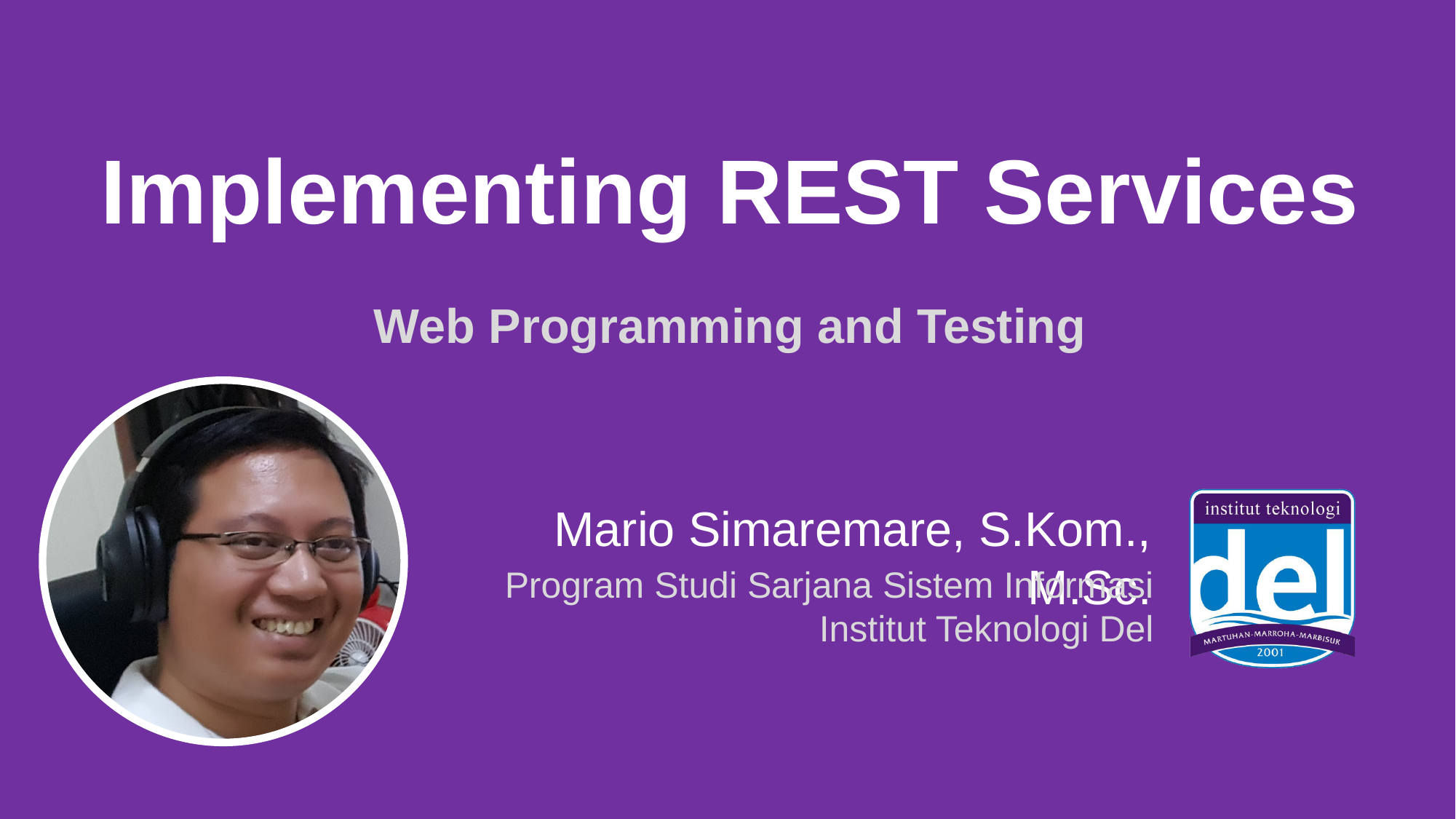

# Implementing REST Services
Web Programming and Testing